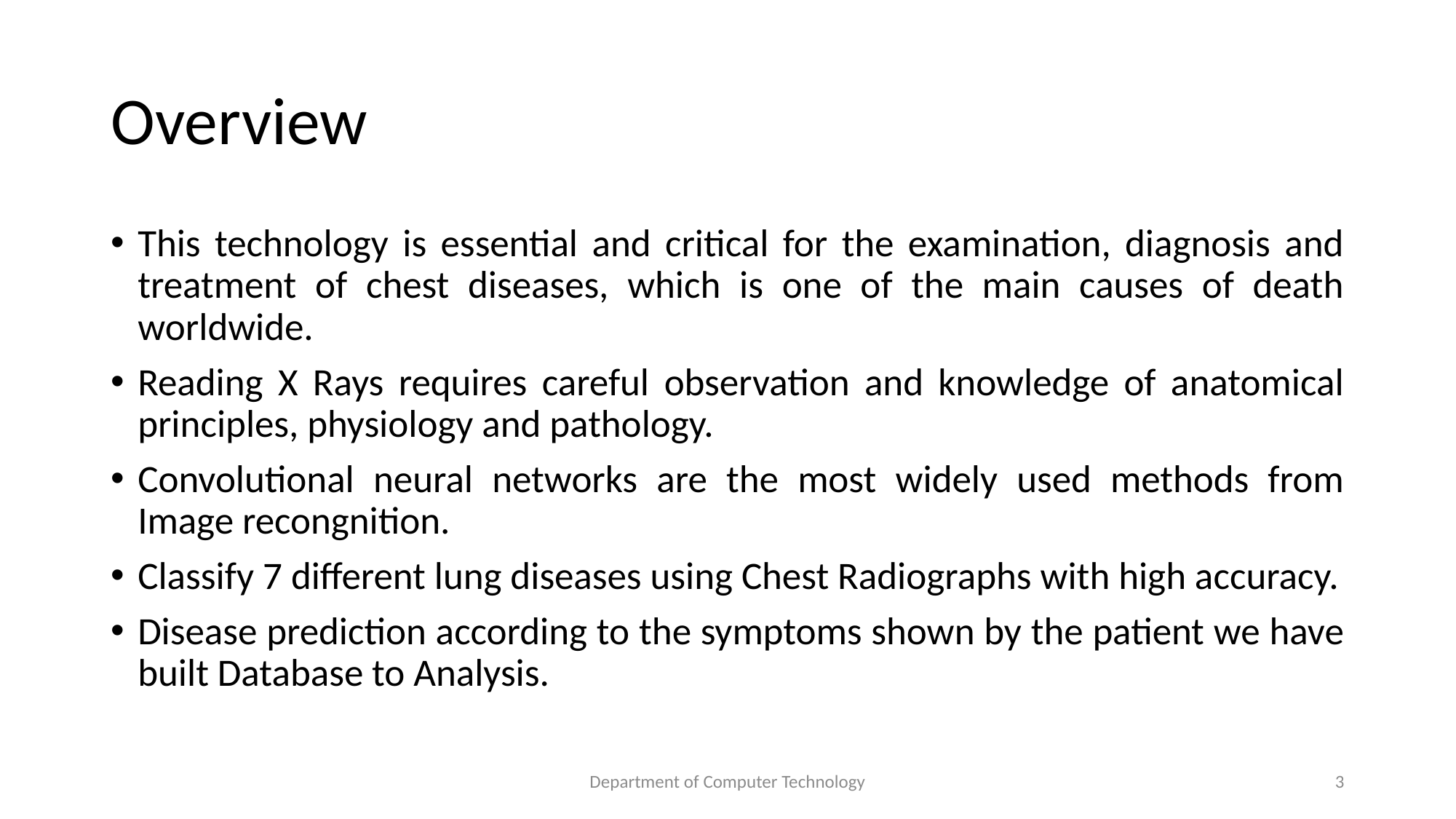

# Overview
This technology is essential and critical for the examination, diagnosis and treatment of chest diseases, which is one of the main causes of death worldwide.
Reading X Rays requires careful observation and knowledge of anatomical principles, physiology and pathology.
Convolutional neural networks are the most widely used methods from Image recongnition.
Classify 7 different lung diseases using Chest Radiographs with high accuracy.
Disease prediction according to the symptoms shown by the patient we have built Database to Analysis.

Department of Computer Technology
3